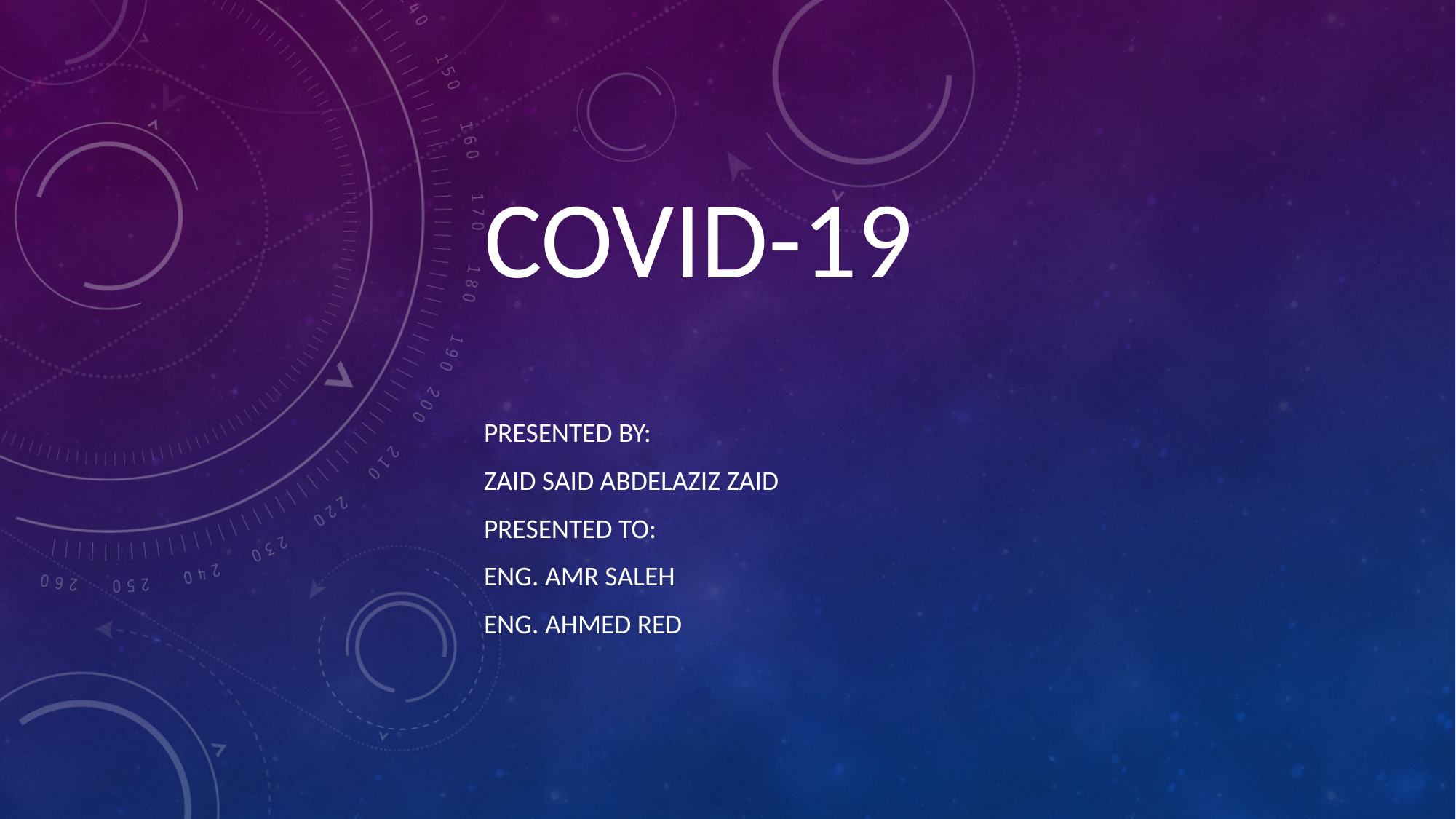

# COVID-19
Presented by:
Zaid Said Abdelaziz zaid
Presented to:
Eng. Amr saleh
Eng. Ahmed red